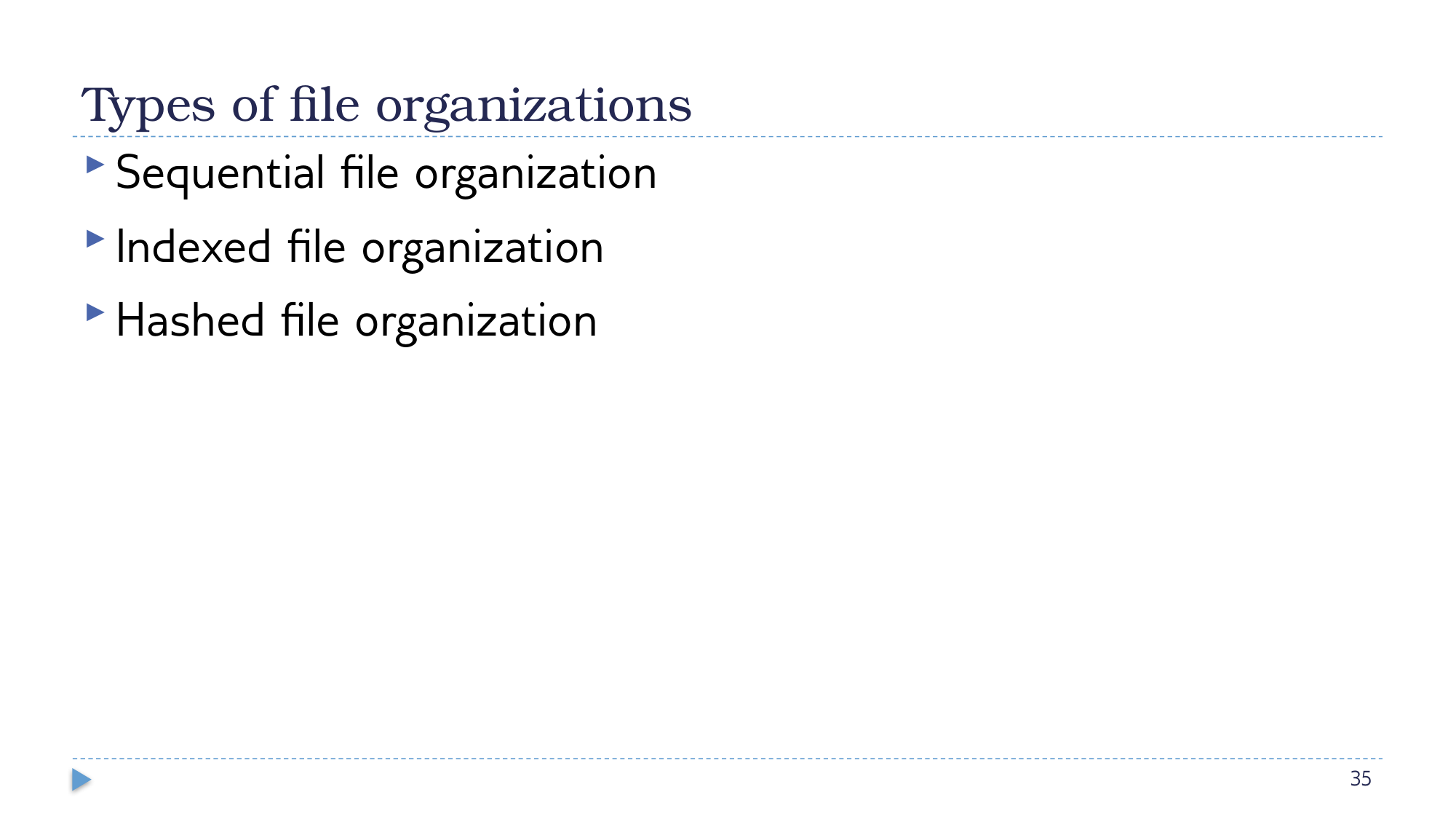

# Types of file organizations
Sequential file organization
Indexed file organization
Hashed file organization

35